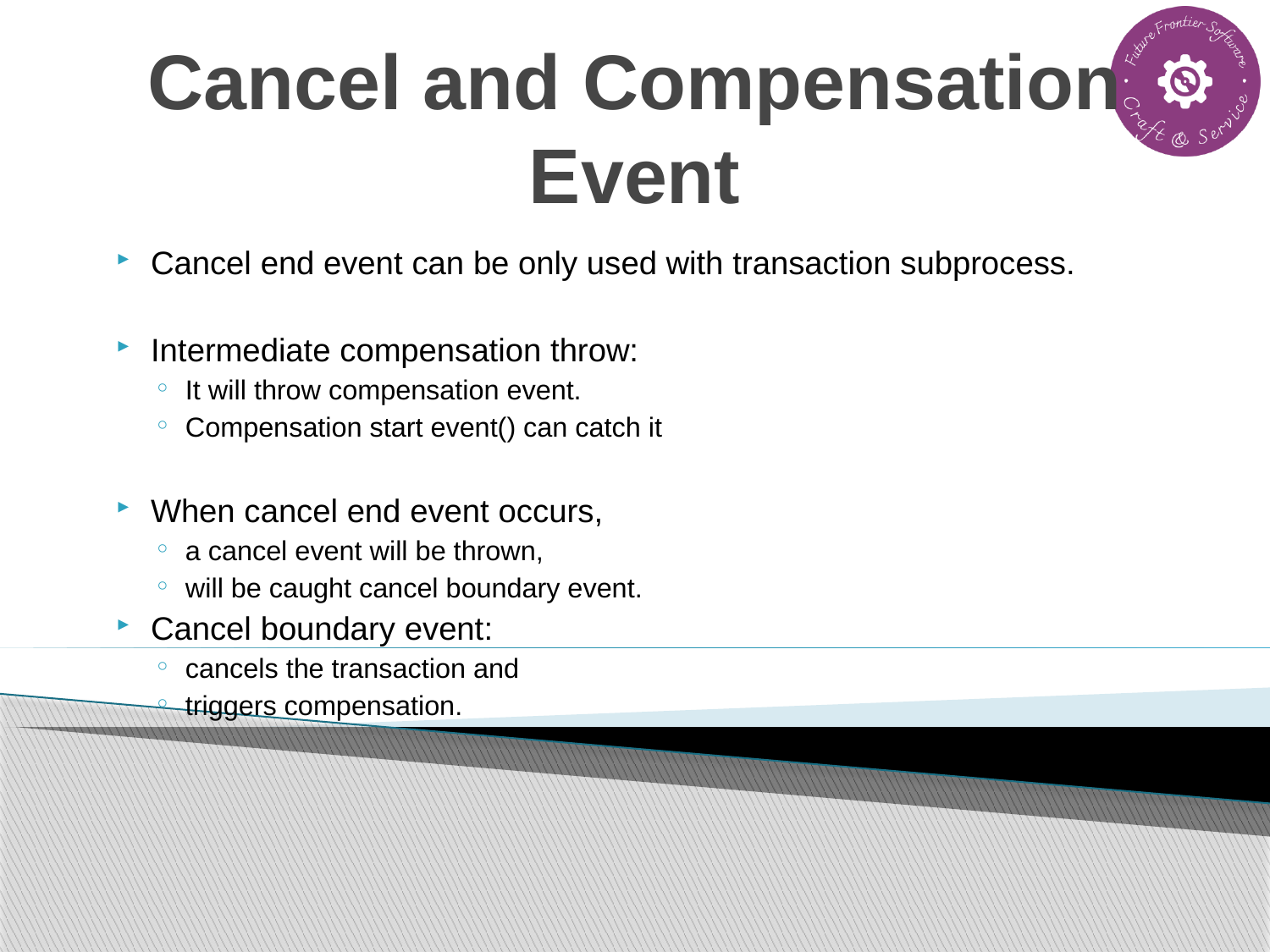

# Cancel and Compensation Event
Cancel end event can be only used with transaction subprocess.

Intermediate compensation throw:
It will throw compensation event.
Compensation start event() can catch it

When cancel end event occurs,
a cancel event will be thrown,
will be caught cancel boundary event.
Cancel boundary event:
cancels the transaction and
triggers compensation.